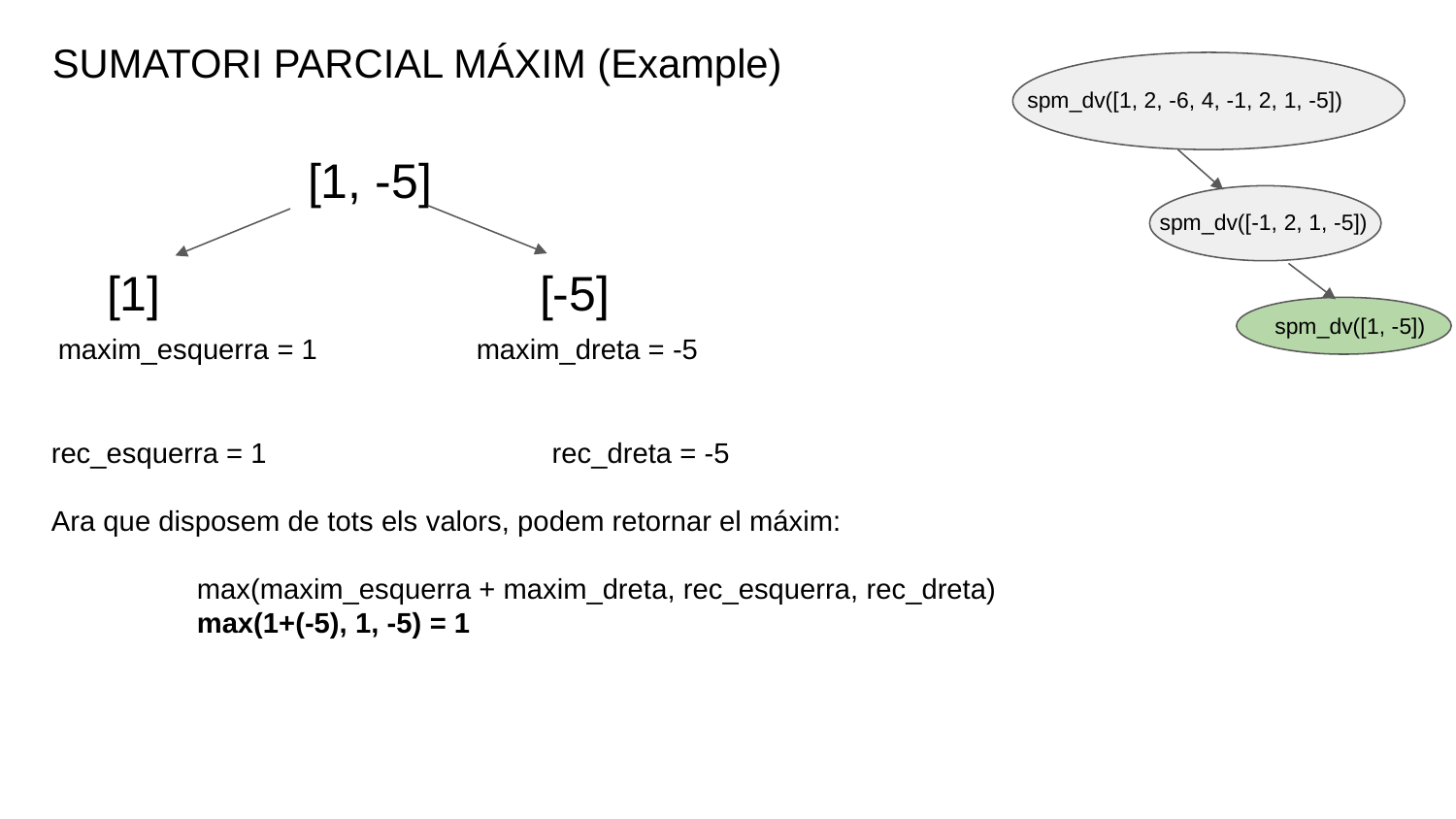

SUMATORI PARCIAL MÁXIM (Example)

spm_dv([1, 2, -6, 4, -1, 2, 1, -5])
    [1, -5]

spm_dv([-1, 2, 1, -5])
    [1]                            [-5]
spm_dv([1, -5])

maxim_esquerra = 1
maxim_dreta = -5
rec_esquerra = 1 		        rec_dreta = -5

Ara que disposem de tots els valors, podem retornar el máxim:

	max(maxim_esquerra + maxim_dreta, rec_esquerra, rec_dreta)
	max(1+(-5), 1, -5) = 1